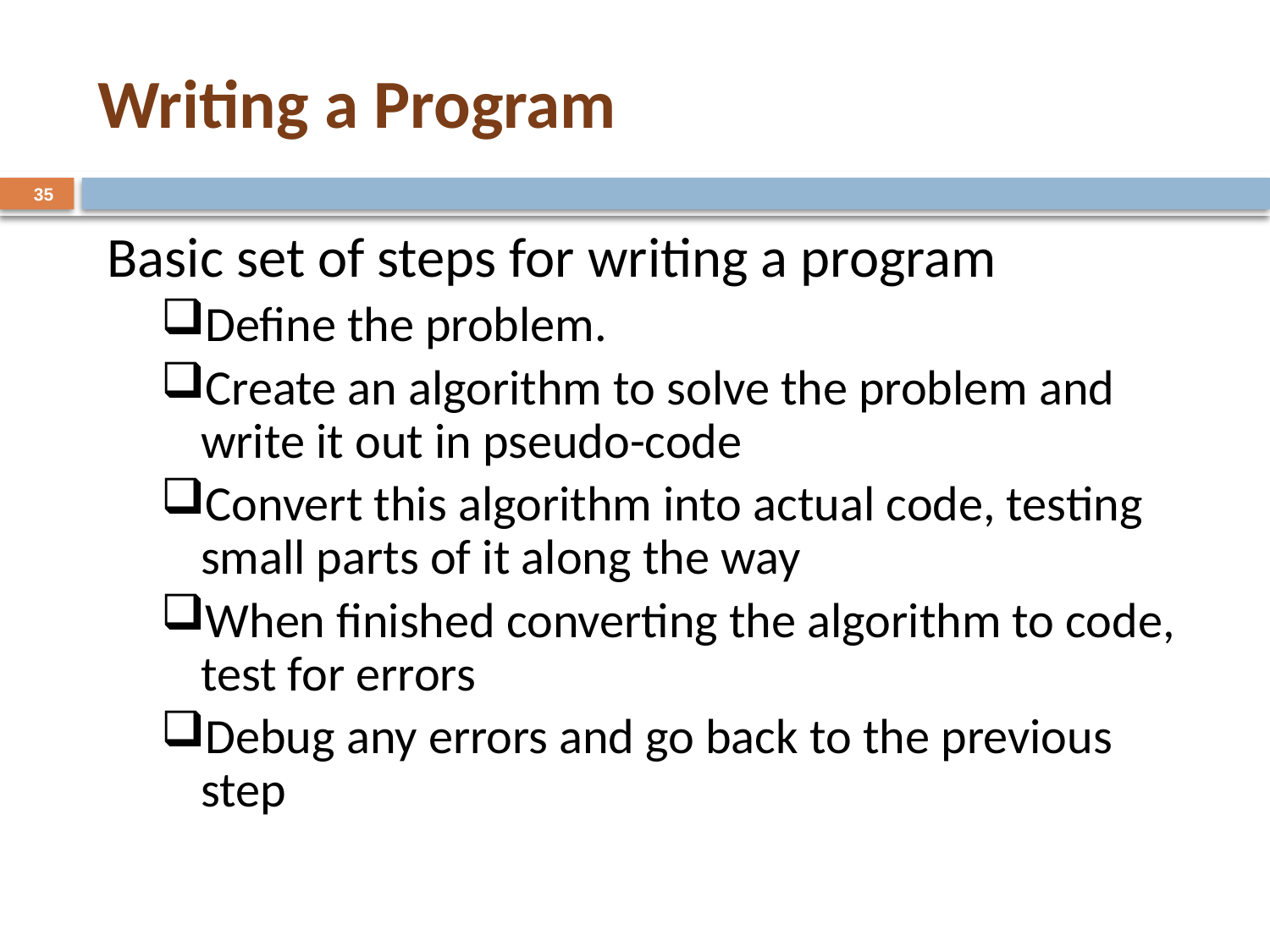

# Writing a Program
35
Basic set of steps for writing a program
Define the problem.
Create an algorithm to solve the problem and write it out in pseudo-code
Convert this algorithm into actual code, testing small parts of it along the way
When finished converting the algorithm to code, test for errors
Debug any errors and go back to the previous step